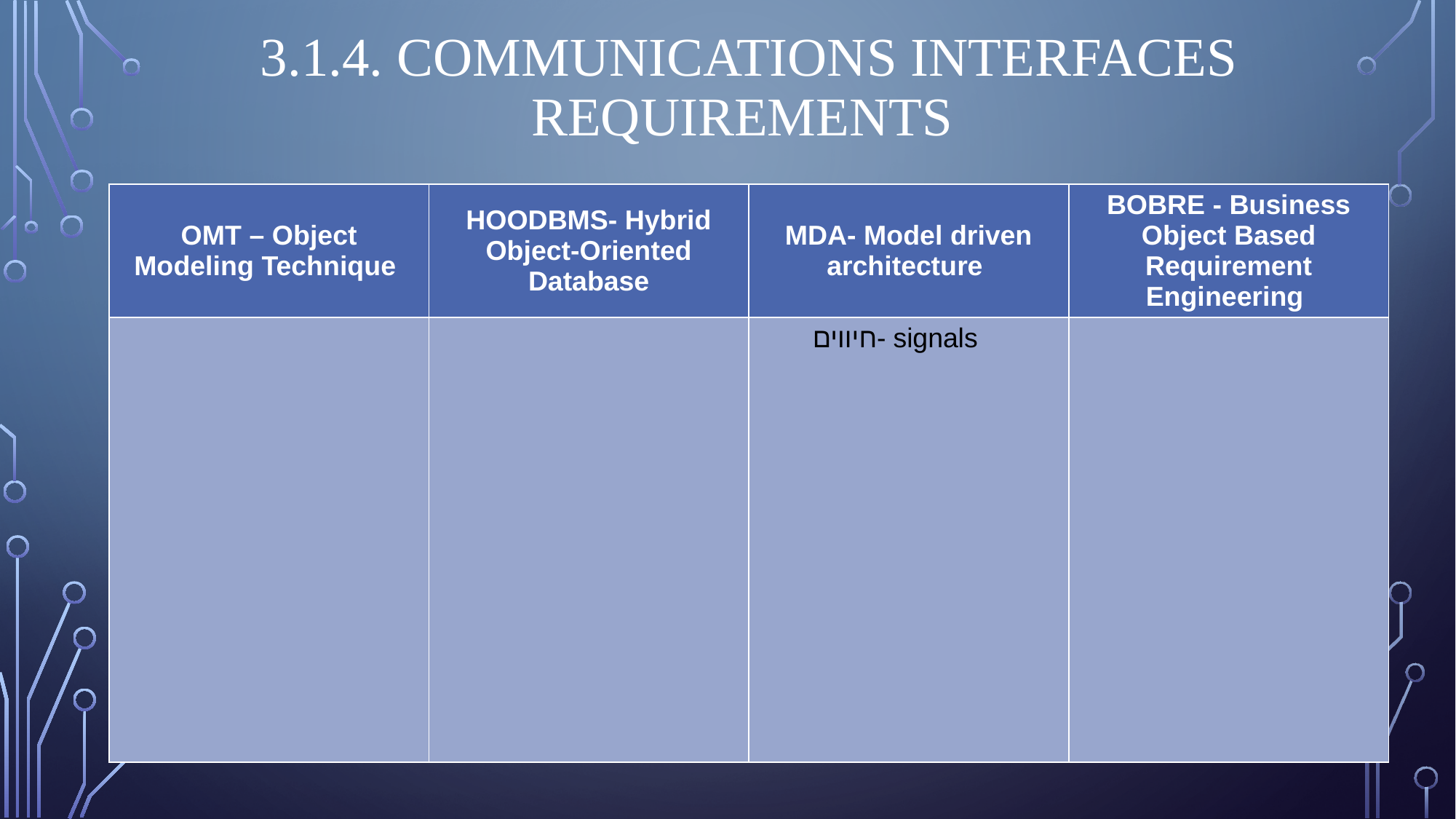

# 3.1.4. COMMUNICATIONS INTERFACES REQUIREMENTS
| OMT – Object Modeling Technique | HOODBMS- Hybrid Object-Oriented Database | MDA- Model driven architecture | BOBRE - Business Object Based Requirement Engineering |
| --- | --- | --- | --- |
|  |  | signals -חיווים |  |